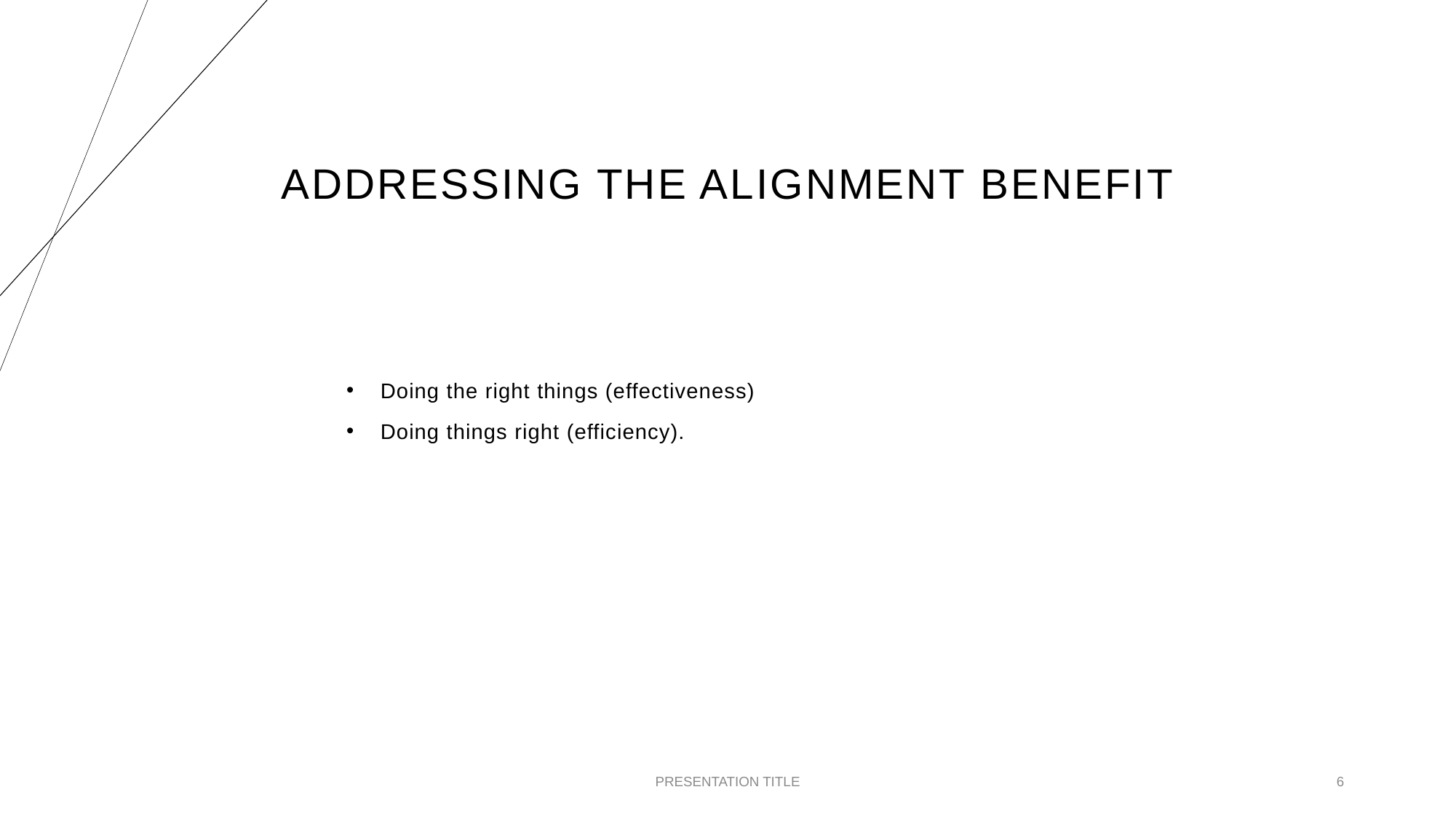

# Addressing the alignment benefit
Doing the right things (effectiveness)
Doing things right (efficiency).
PRESENTATION TITLE
6